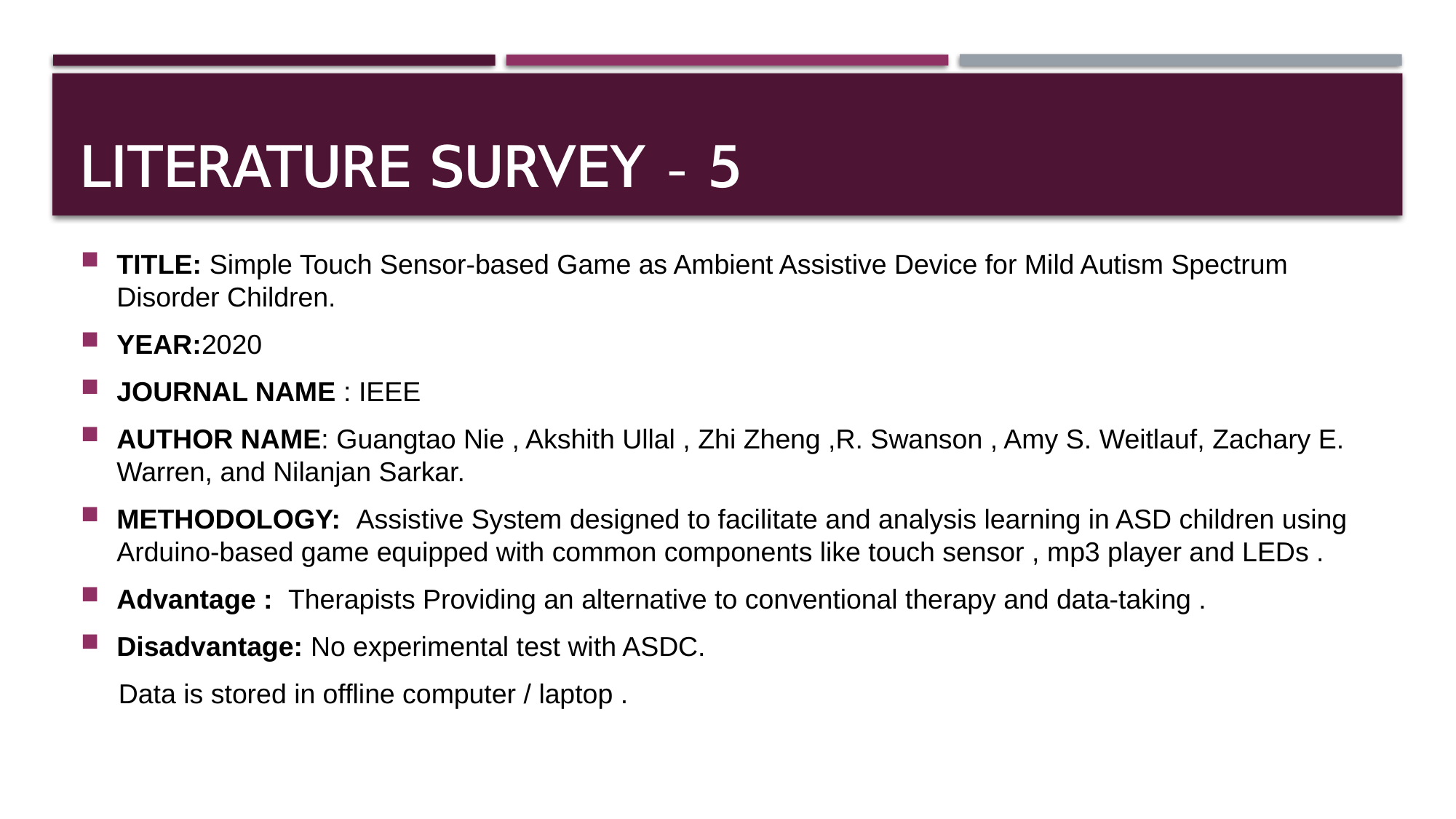

# LITERATURE SURVEY - 5
TITLE: Simple Touch Sensor-based Game as Ambient Assistive Device for Mild Autism Spectrum Disorder Children.
YEAR:2020
JOURNAL NAME : IEEE
AUTHOR NAME: Guangtao Nie , Akshith Ullal , Zhi Zheng ,R. Swanson , Amy S. Weitlauf, Zachary E. Warren, and Nilanjan Sarkar.
METHODOLOGY:  Assistive System designed to facilitate and analysis learning in ASD children using  Arduino-based game equipped with common components like touch sensor , mp3 player and LEDs .
Advantage :  Therapists Providing an alternative to conventional therapy and data-taking .
Disadvantage: No experimental test with ASDC.
     Data is stored in offline computer / laptop .